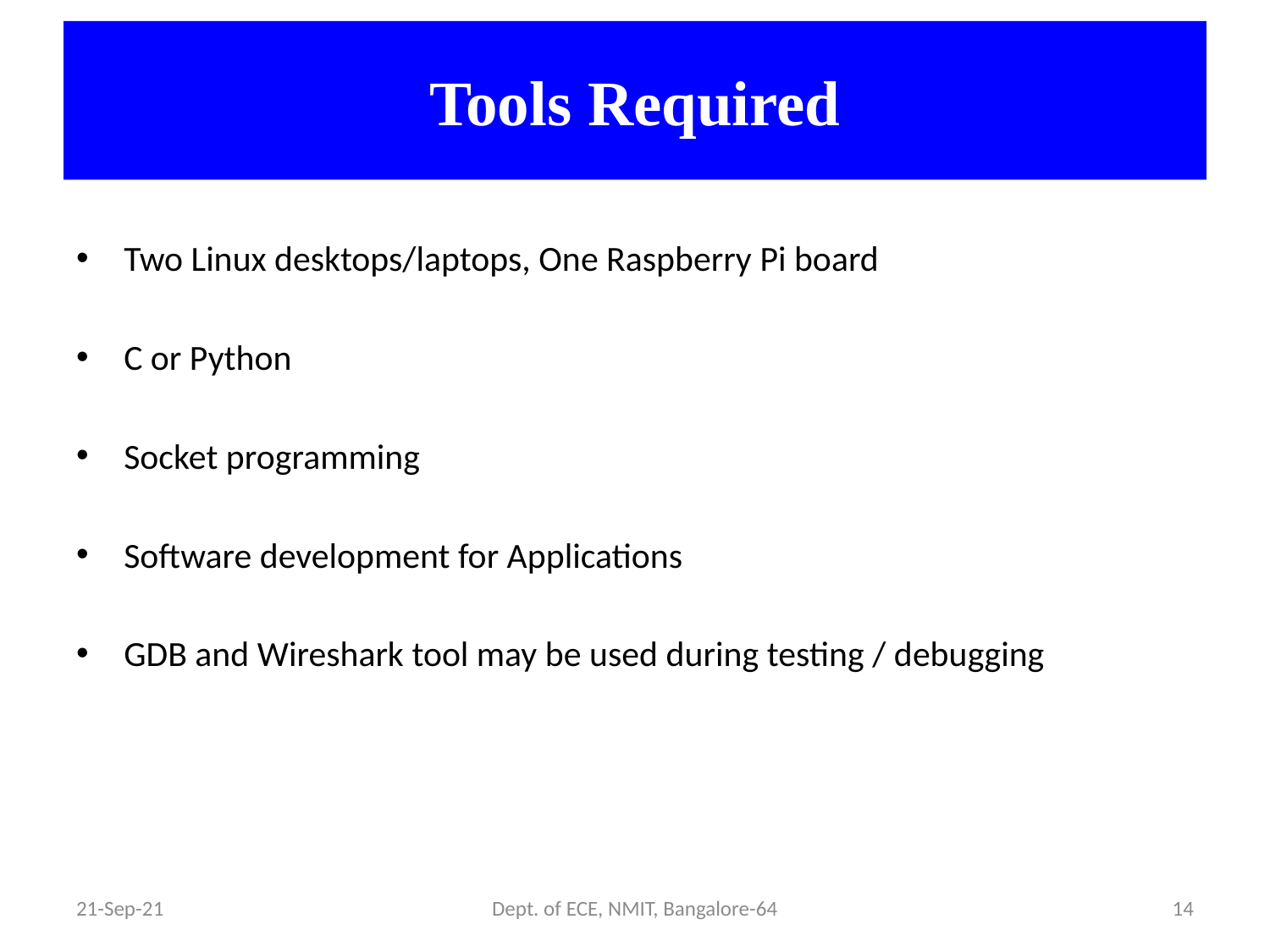

# Tools Required
Two Linux desktops/laptops, One Raspberry Pi board

C or Python

Socket programming

Software development for Applications

GDB and Wireshark tool may be used during testing / debugging

21-Sep-21
Dept. of ECE, NMIT, Bangalore-64
14